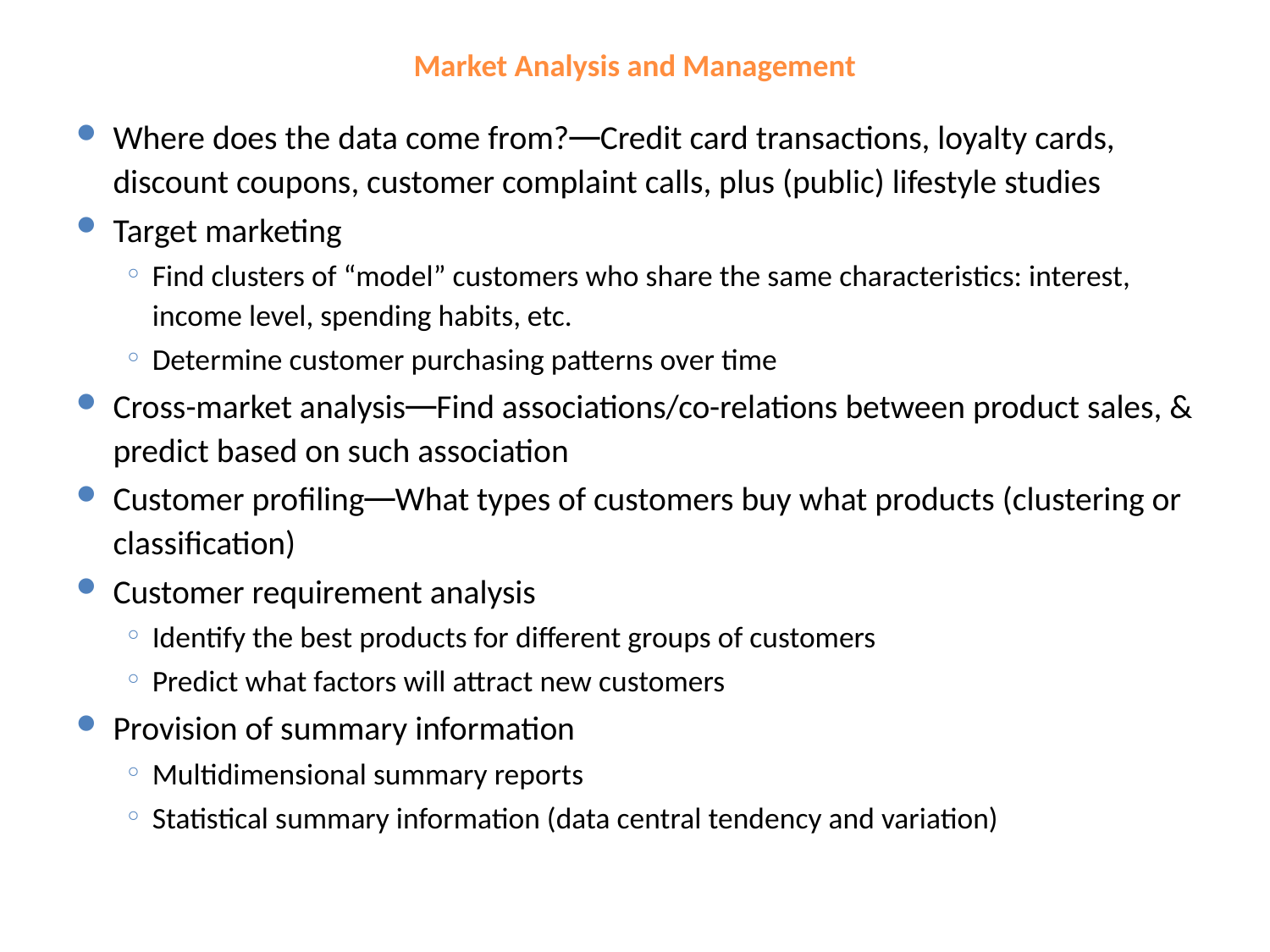

# Market Analysis and Management
Where does the data come from?—Credit card transactions, loyalty cards, discount coupons, customer complaint calls, plus (public) lifestyle studies
Target marketing
Find clusters of “model” customers who share the same characteristics: interest, income level, spending habits, etc.
Determine customer purchasing patterns over time
Cross-market analysis—Find associations/co-relations between product sales, & predict based on such association
Customer profiling—What types of customers buy what products (clustering or classification)
Customer requirement analysis
Identify the best products for different groups of customers
Predict what factors will attract new customers
Provision of summary information
Multidimensional summary reports
Statistical summary information (data central tendency and variation)